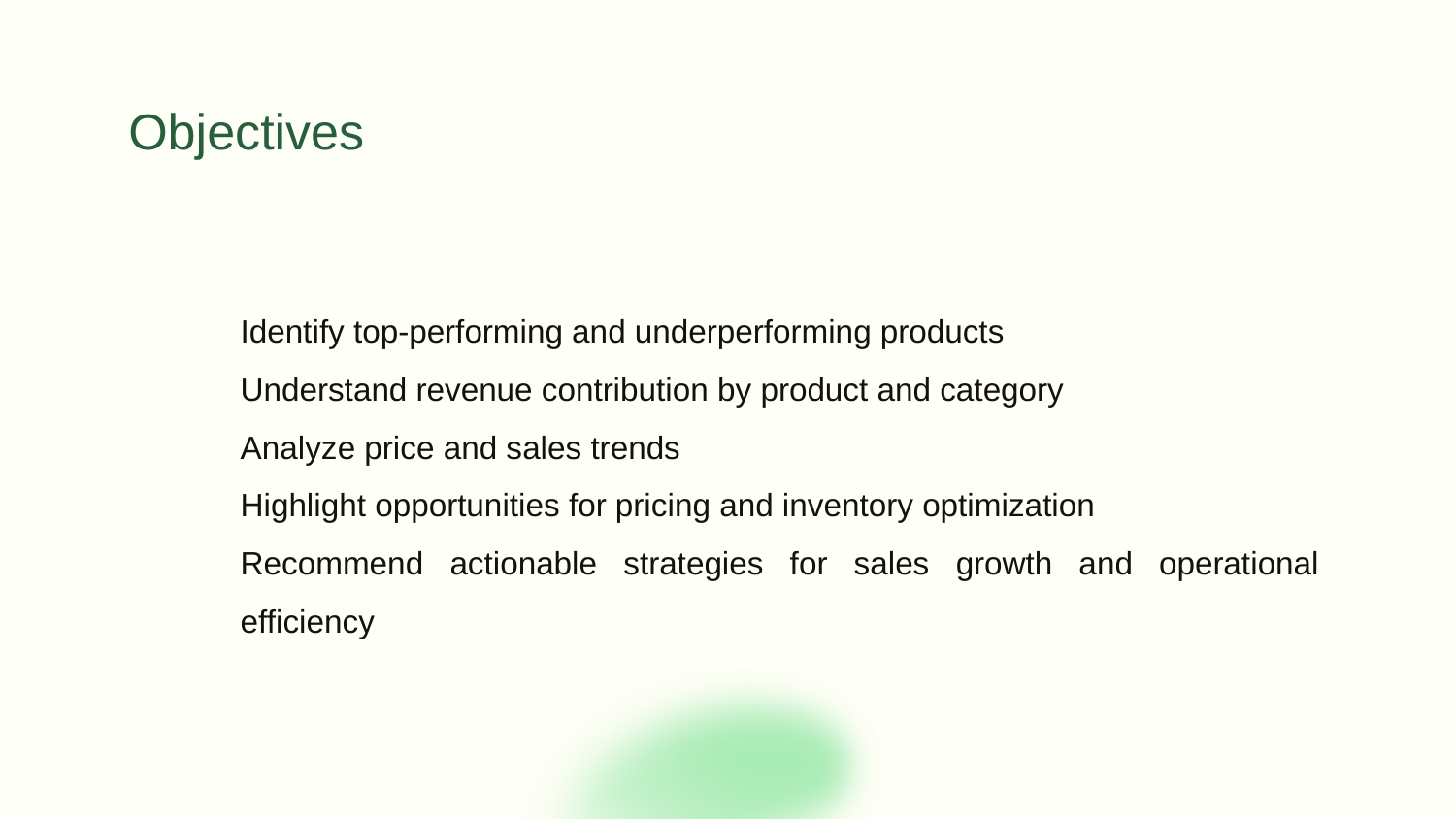

# Objectives
Identify top-performing and underperforming products
Understand revenue contribution by product and category
Analyze price and sales trends
Highlight opportunities for pricing and inventory optimization
Recommend actionable strategies for sales growth and operational efficiency